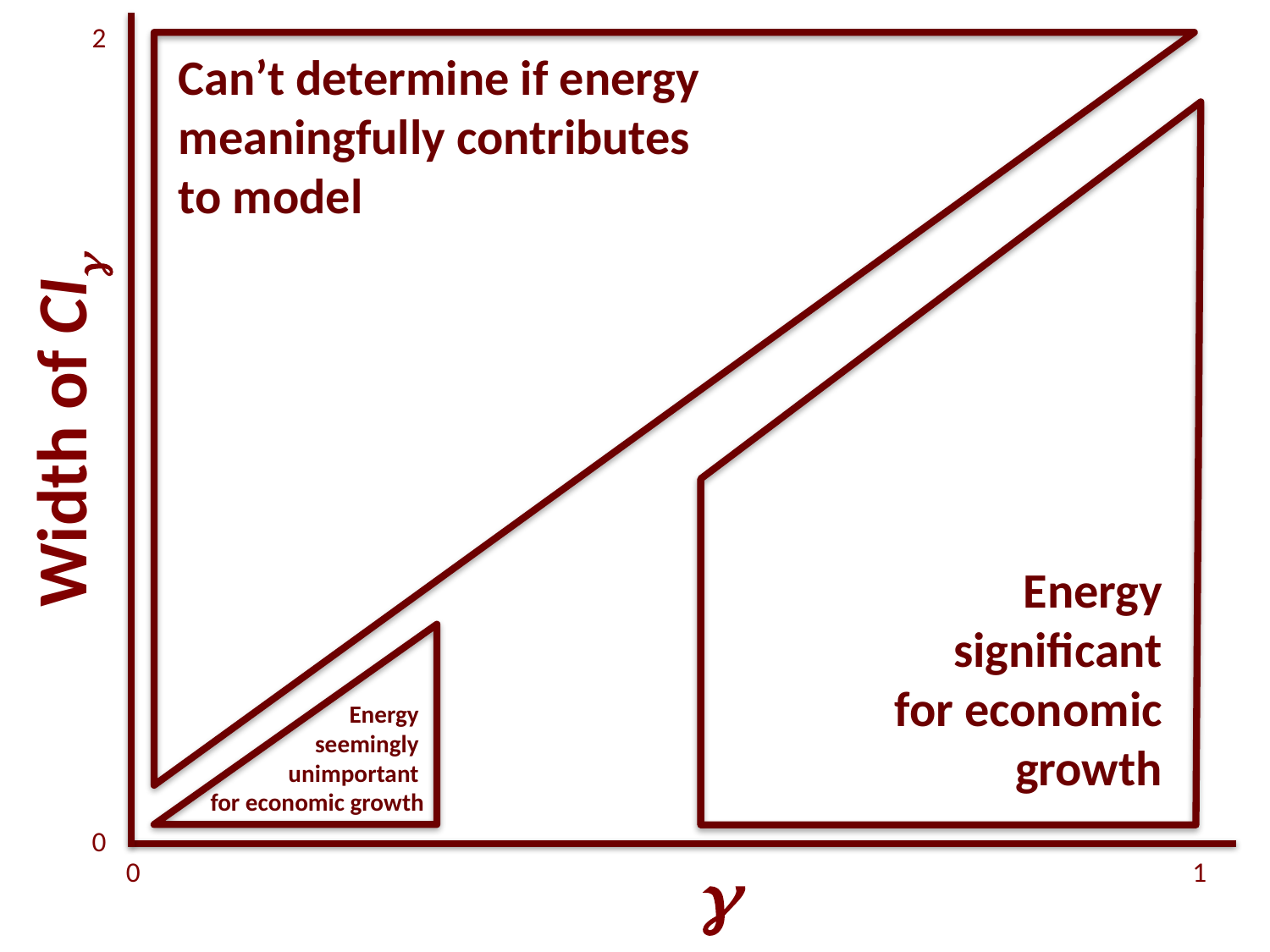

2

Can’t determine if energy
meaningfully contributes
to model

Energy
significant
for economic
growth
Width of CIγ

Energy
seemingly
unimportant
for economic growth
0
γ
0
1